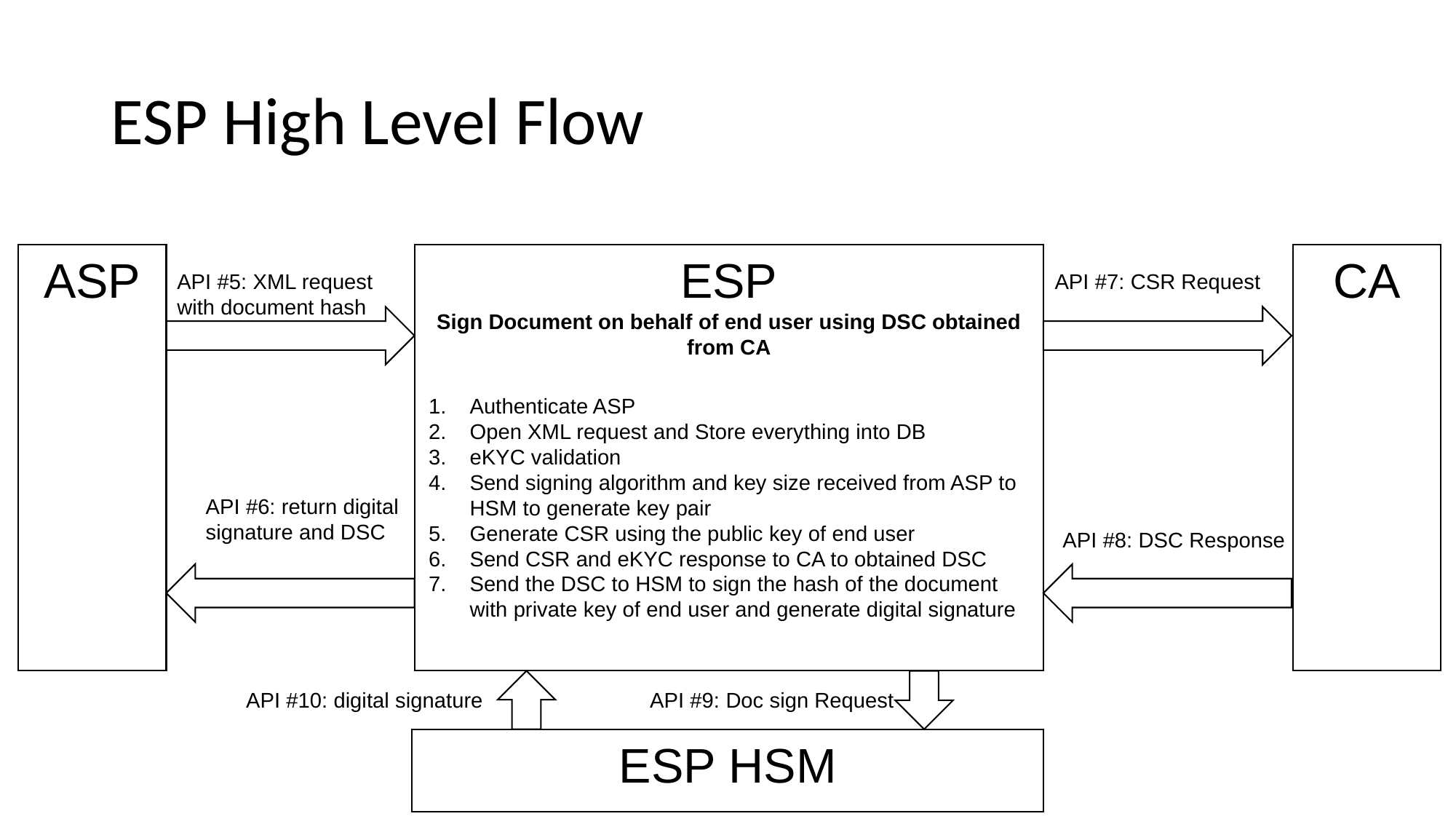

# ESP High Level Flow
ASP
CA
ESP
Sign Document on behalf of end user using DSC obtained from CA
API #5: XML request with document hash
API #7: CSR Request

Authenticate ASP
Open XML request and Store everything into DB
eKYC validation
Send signing algorithm and key size received from ASP to HSM to generate key pair
Generate CSR using the public key of end user
Send CSR and eKYC response to CA to obtained DSC
Send the DSC to HSM to sign the hash of the document with private key of end user and generate digital signature

API #6: return digital signature and DSC
API #8: DSC Response

API #10: digital signature
API #9: Doc sign Request
ESP HSM